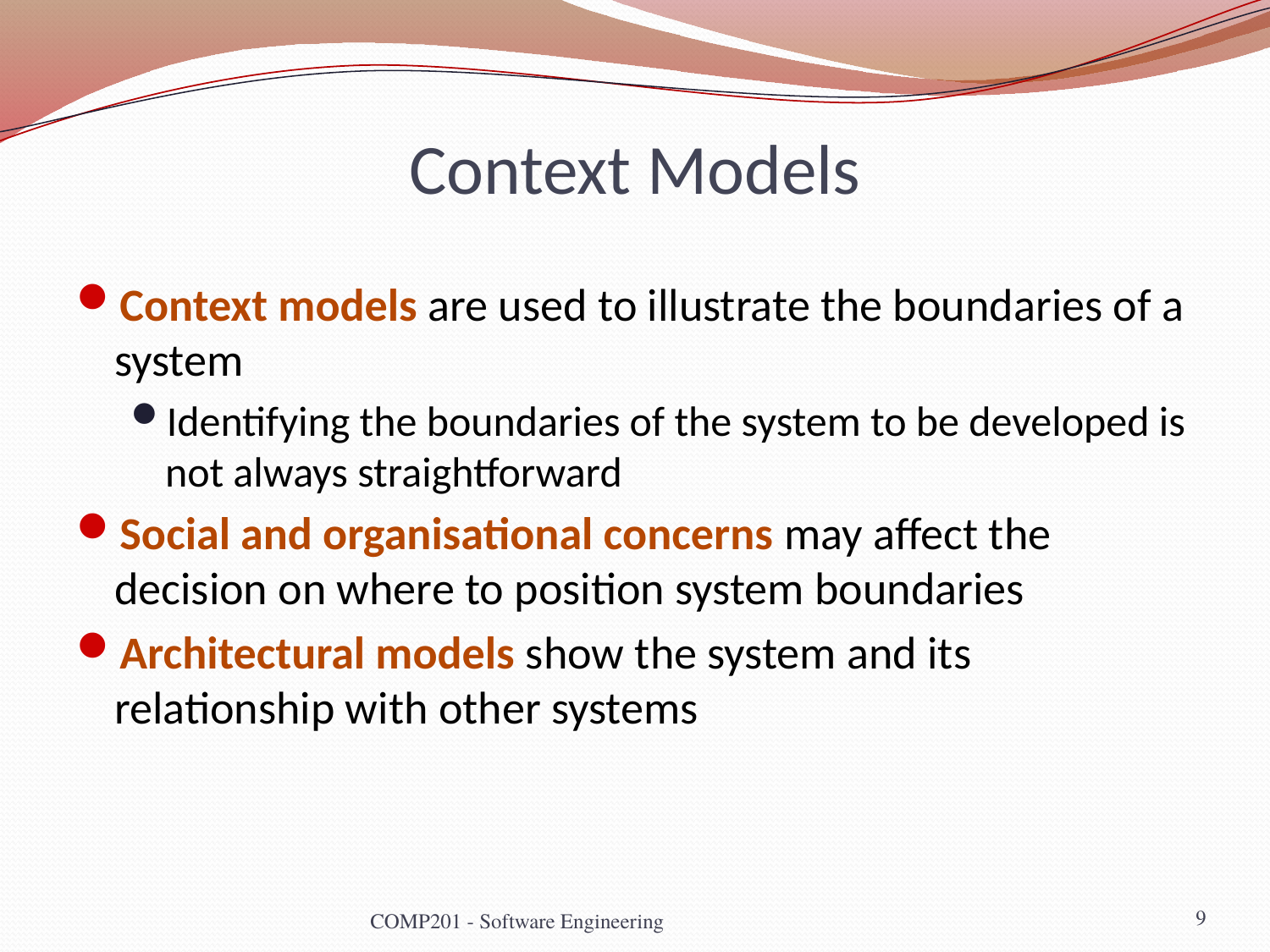

# Context Models
Context models are used to illustrate the boundaries of a system
Identifying the boundaries of the system to be developed is not always straightforward
Social and organisational concerns may affect the decision on where to position system boundaries
Architectural models show the system and its relationship with other systems
COMP201 - Software Engineering
9